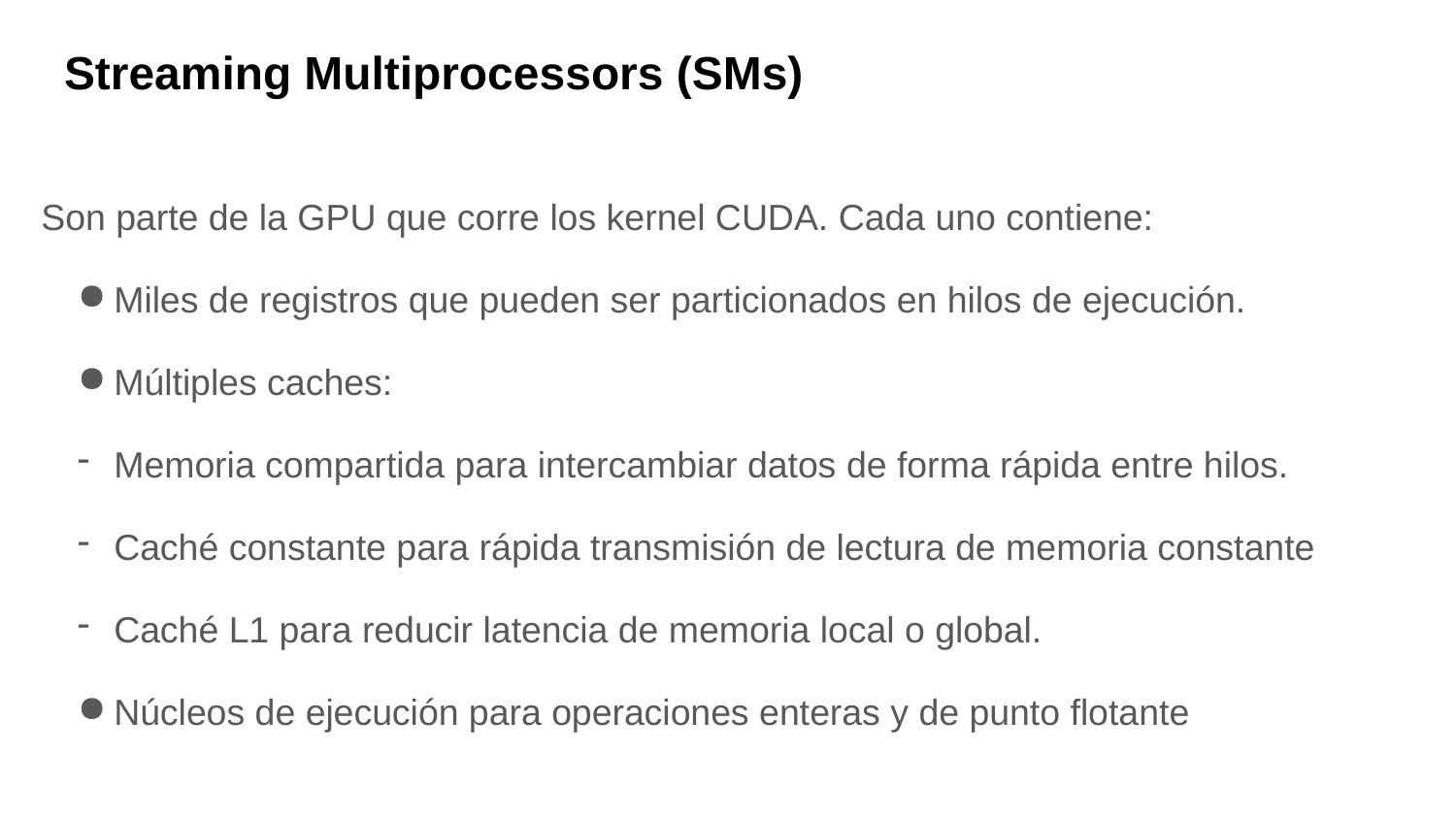

# Streaming Multiprocessors (SMs)

Son parte de la GPU que corre los kernel CUDA. Cada uno contiene:
Miles de registros que pueden ser particionados en hilos de ejecución.
Múltiples caches:
Memoria compartida para intercambiar datos de forma rápida entre hilos.
Caché constante para rápida transmisión de lectura de memoria constante
Caché L1 para reducir latencia de memoria local o global.
Núcleos de ejecución para operaciones enteras y de punto flotante